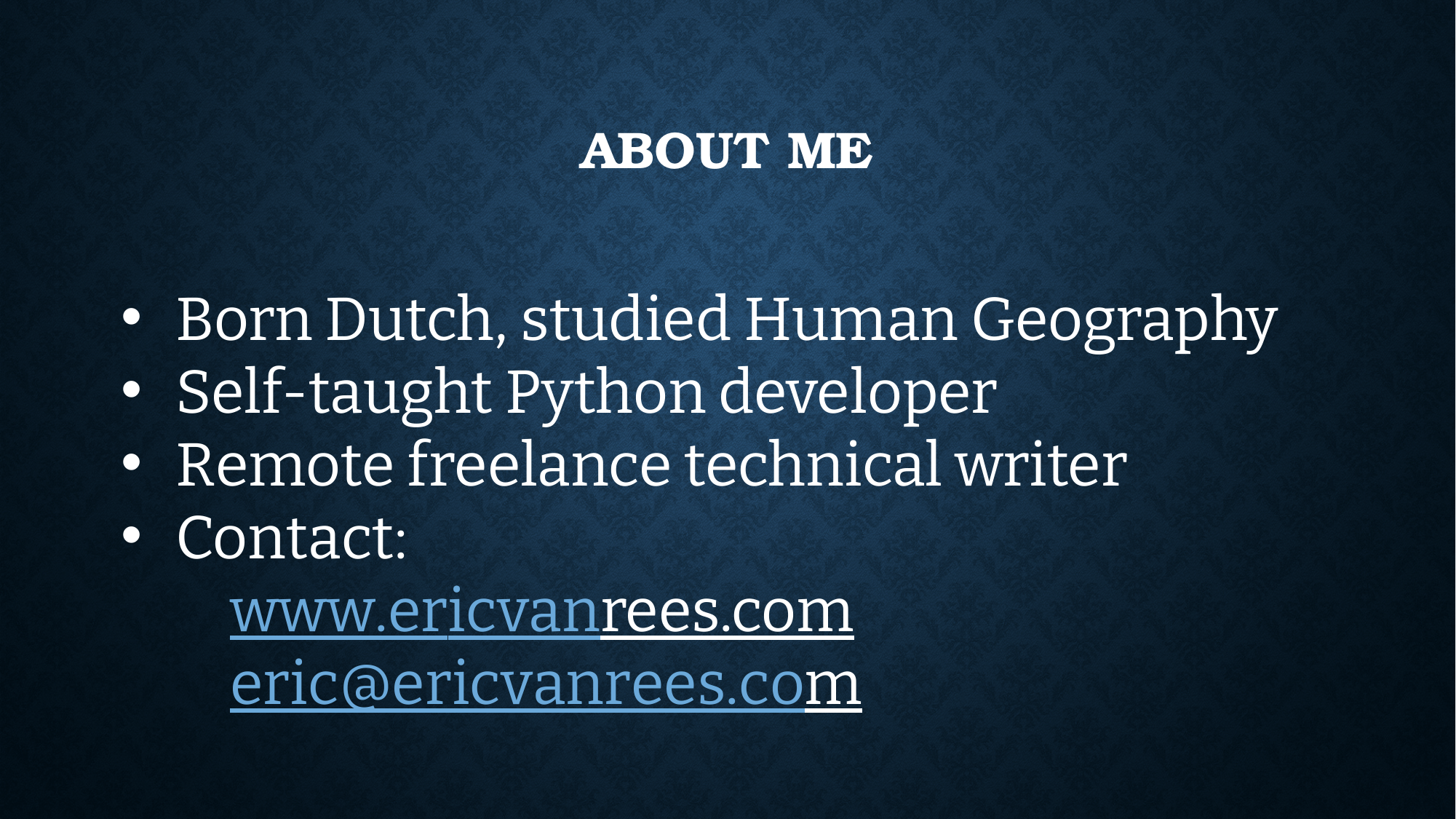

# About Me
Born Dutch, studied Human Geography
Self-taught Python developer
Remote freelance technical writer
Contact:
	www.ericvanrees.com
	eric@ericvanrees.com